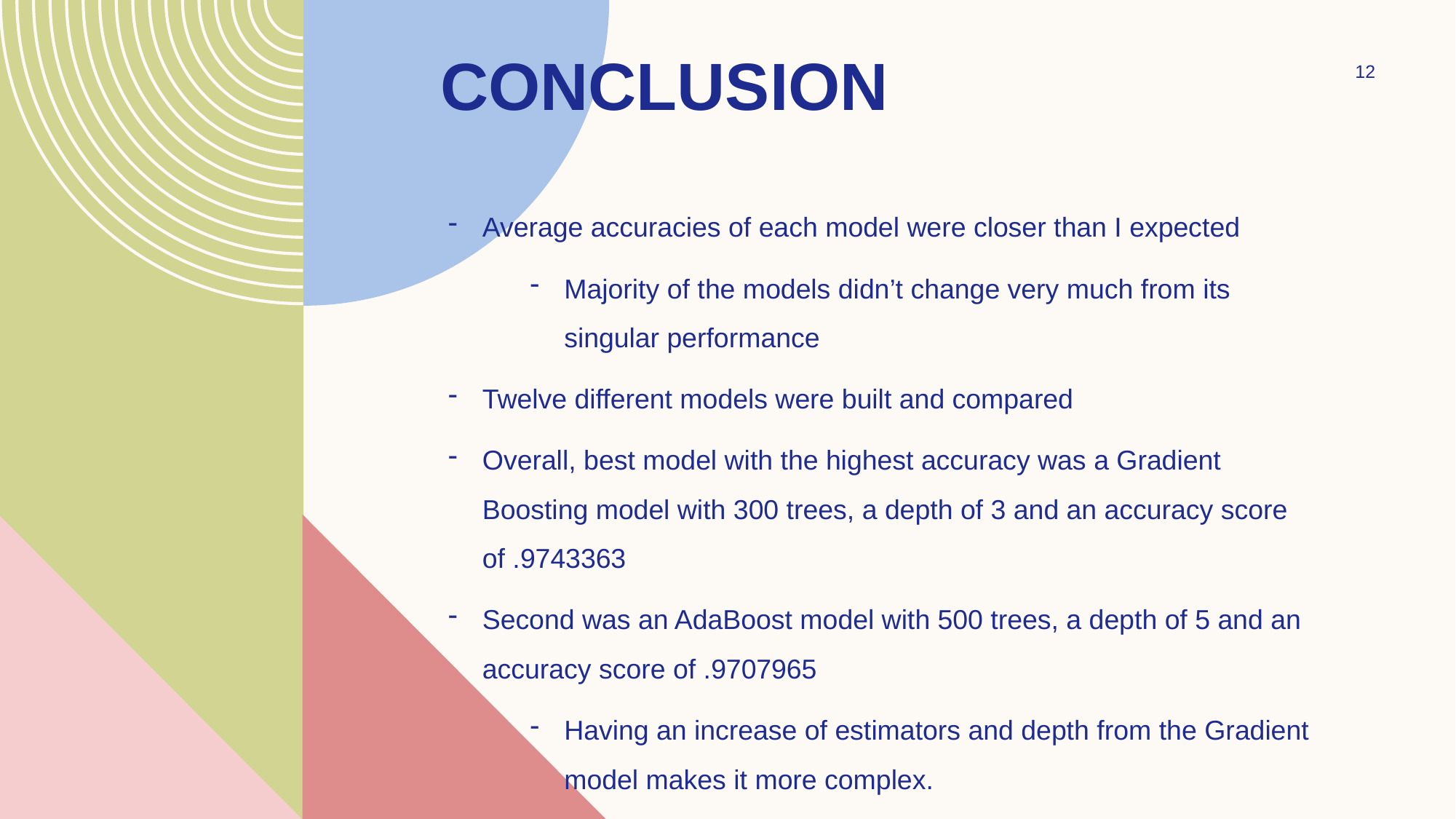

# Conclusion
12
Average accuracies of each model were closer than I expected
Majority of the models didn’t change very much from its singular performance
Twelve different models were built and compared
Overall, best model with the highest accuracy was a Gradient Boosting model with 300 trees, a depth of 3 and an accuracy score of .9743363
Second was an AdaBoost model with 500 trees, a depth of 5 and an accuracy score of .9707965
Having an increase of estimators and depth from the Gradient model makes it more complex.